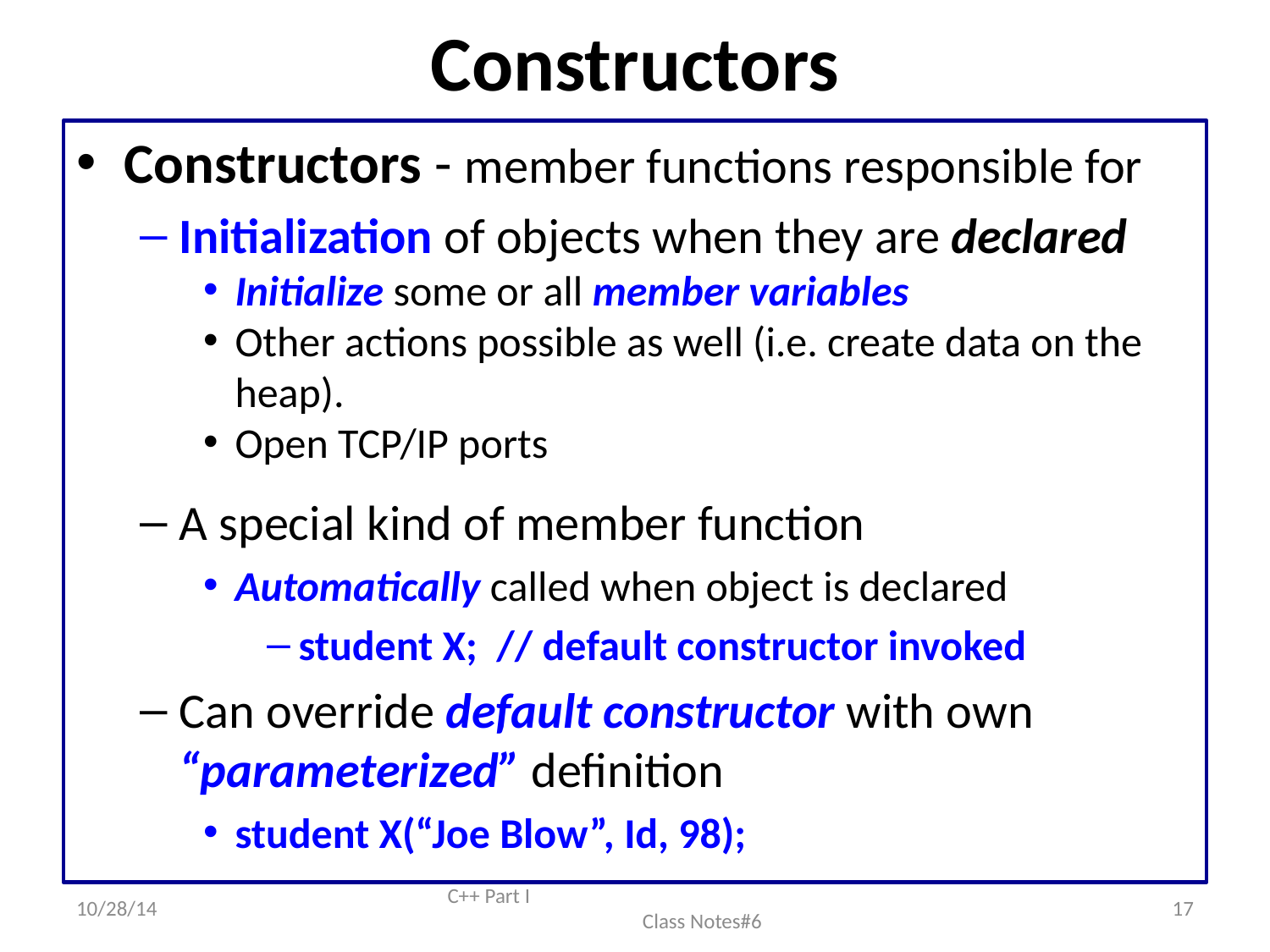

# Constructors
Constructors - member functions responsible for
Initialization of objects when they are declared
Initialize some or all member variables
Other actions possible as well (i.e. create data on the heap).
Open TCP/IP ports
A special kind of member function
Automatically called when object is declared
student X;  // default constructor invoked
Can override default constructor with own “parameterized” definition
student X(“Joe Blow”, Id, 98);
10/28/14
C++ Part I                                                                                         Class Notes#6
17